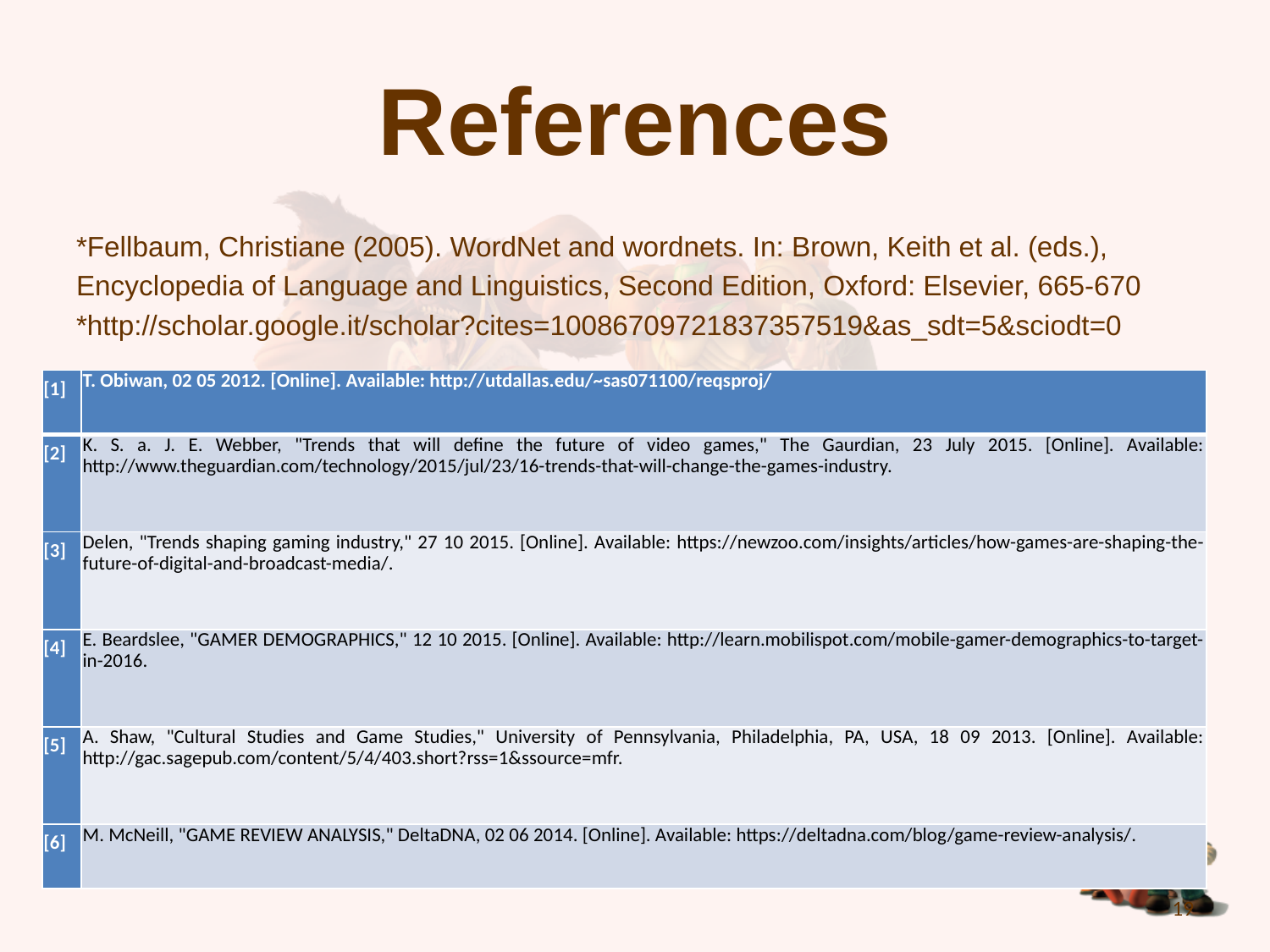

# References
*Fellbaum, Christiane (2005). WordNet and wordnets. In: Brown, Keith et al. (eds.),
Encyclopedia of Language and Linguistics, Second Edition, Oxford: Elsevier, 665-670
*http://scholar.google.it/scholar?cites=10086709721837357519&as_sdt=5&sciodt=0

| [1] | T. Obiwan, 02 05 2012. [Online]. Available: http://utdallas.edu/~sas071100/reqsproj/ |
| --- | --- |
| [2] | K. S. a. J. E. Webber, "Trends that will define the future of video games," The Gaurdian, 23 July 2015. [Online]. Available: http://www.theguardian.com/technology/2015/jul/23/16-trends-that-will-change-the-games-industry. |
| [3] | Delen, "Trends shaping gaming industry," 27 10 2015. [Online]. Available: https://newzoo.com/insights/articles/how-games-are-shaping-the-future-of-digital-and-broadcast-media/. |
| [4] | E. Beardslee, "GAMER DEMOGRAPHICS," 12 10 2015. [Online]. Available: http://learn.mobilispot.com/mobile-gamer-demographics-to-target-in-2016. |
| [5] | A. Shaw, "Cultural Studies and Game Studies," University of Pennsylvania, Philadelphia, PA, USA, 18 09 2013. [Online]. Available: http://gac.sagepub.com/content/5/4/403.short?rss=1&ssource=mfr. |
| [6] | M. McNeill, "GAME REVIEW ANALYSIS," DeltaDNA, 02 06 2014. [Online]. Available: https://deltadna.com/blog/game-review-analysis/. |
19